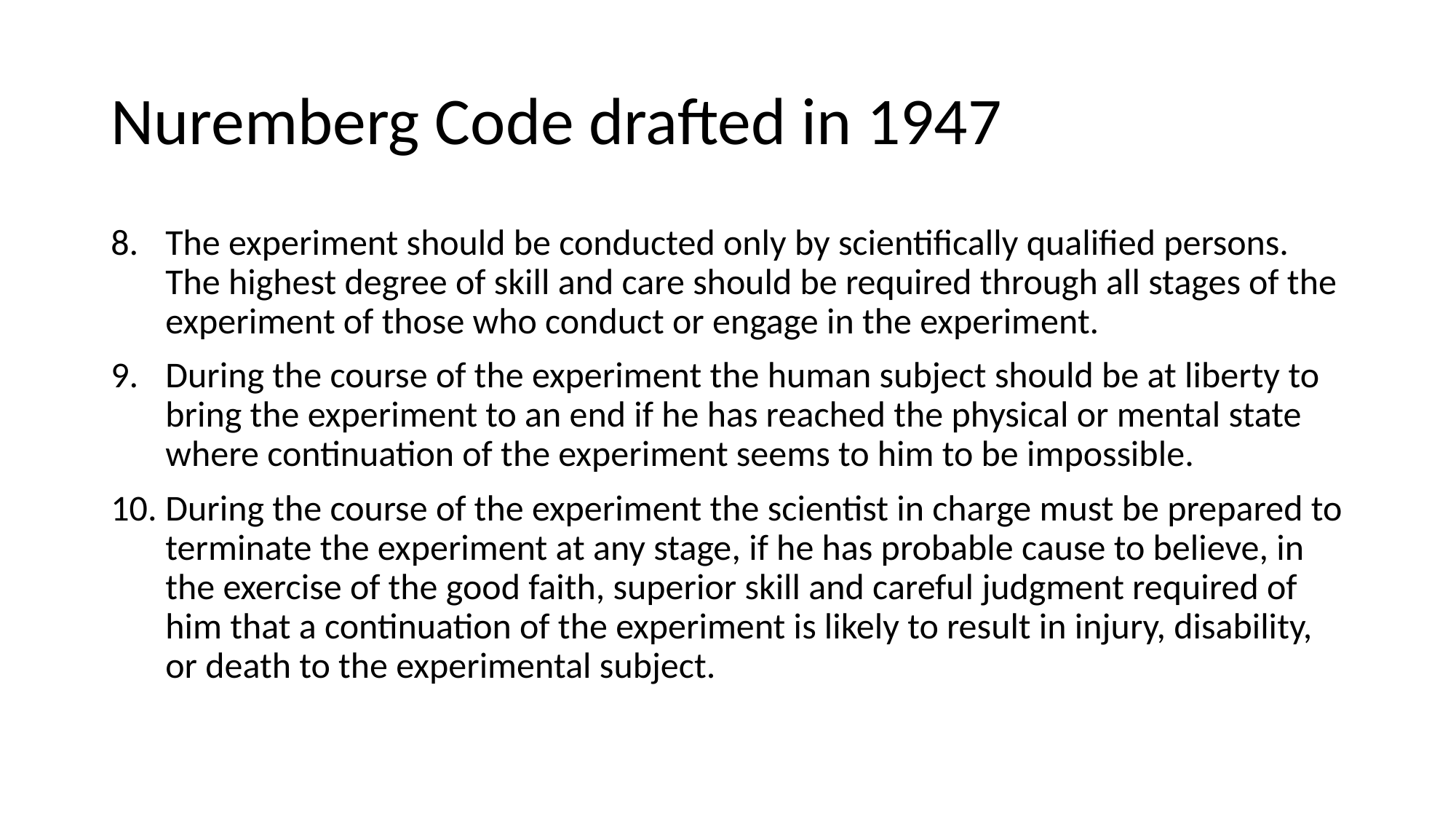

# Nuremberg Code drafted in 1947
The experiment should be conducted only by scientifically qualified persons. The highest degree of skill and care should be required through all stages of the experiment of those who conduct or engage in the experiment.
During the course of the experiment the human subject should be at liberty to bring the experiment to an end if he has reached the physical or mental state where continuation of the experiment seems to him to be impossible.
During the course of the experiment the scientist in charge must be prepared to terminate the experiment at any stage, if he has probable cause to believe, in the exercise of the good faith, superior skill and careful judgment required of him that a continuation of the experiment is likely to result in injury, disability, or death to the experimental subject.